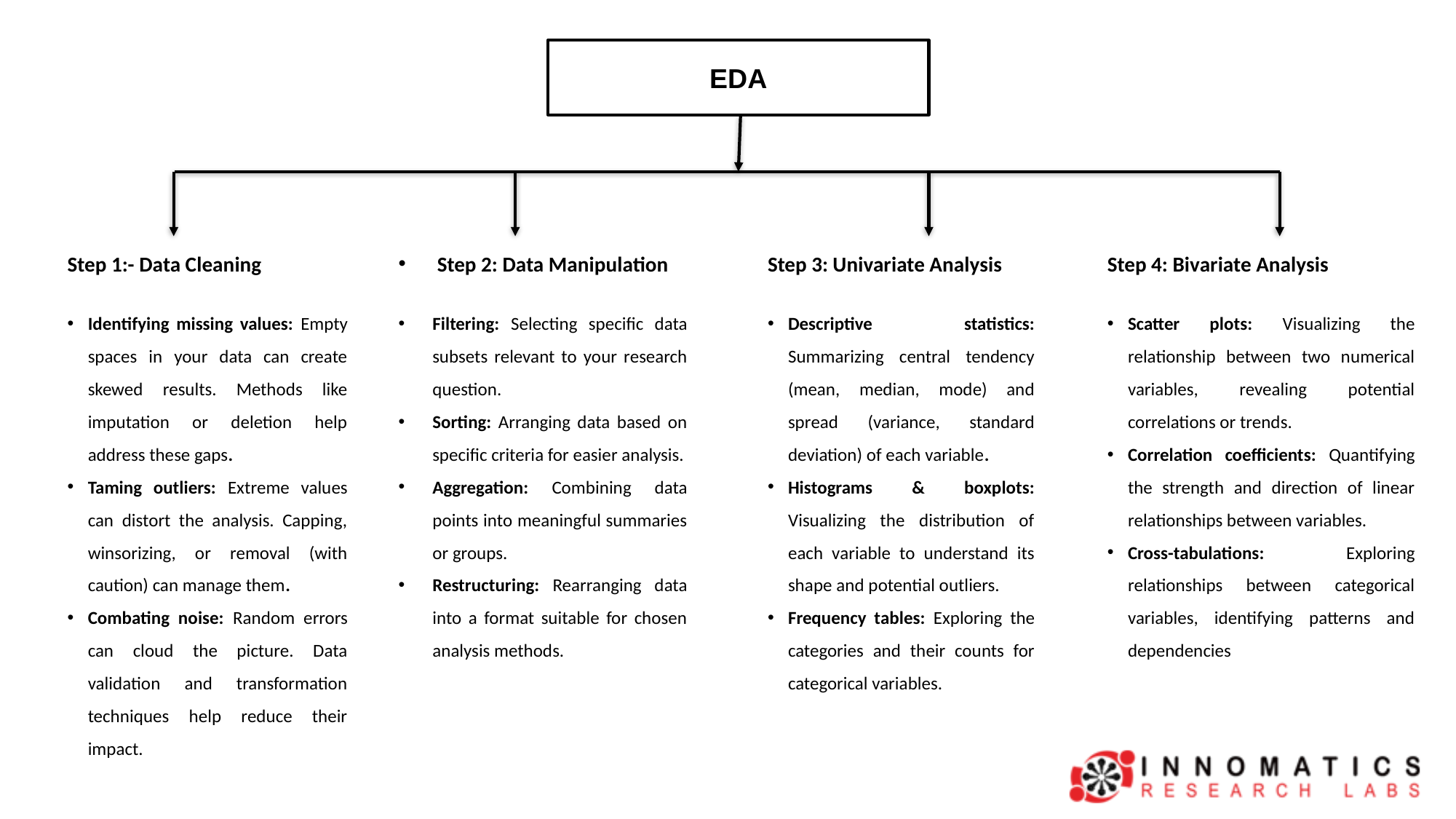

EDA
Step 1:- Data Cleaning

Identifying missing values: Empty spaces in your data can create skewed results. Methods like imputation or deletion help address these gaps.
Taming outliers: Extreme values can distort the analysis. Capping, winsorizing, or removal (with caution) can manage them.
Combating noise: Random errors can cloud the picture. Data validation and transformation techniques help reduce their impact.

 Step 2: Data Manipulation

Filtering: Selecting specific data subsets relevant to your research question.
Sorting: Arranging data based on specific criteria for easier analysis.
Aggregation: Combining data points into meaningful summaries or groups.
Restructuring: Rearranging data into a format suitable for chosen analysis methods.
Step 3: Univariate Analysis

Descriptive statistics: Summarizing central tendency (mean, median, mode) and spread (variance, standard deviation) of each variable.
Histograms & boxplots: Visualizing the distribution of each variable to understand its shape and potential outliers.
Frequency tables: Exploring the categories and their counts for categorical variables.
Step 4: Bivariate Analysis

Scatter plots: Visualizing the relationship between two numerical variables, revealing potential correlations or trends.
Correlation coefficients: Quantifying the strength and direction of linear relationships between variables.
Cross-tabulations: Exploring relationships between categorical variables, identifying patterns and dependencies